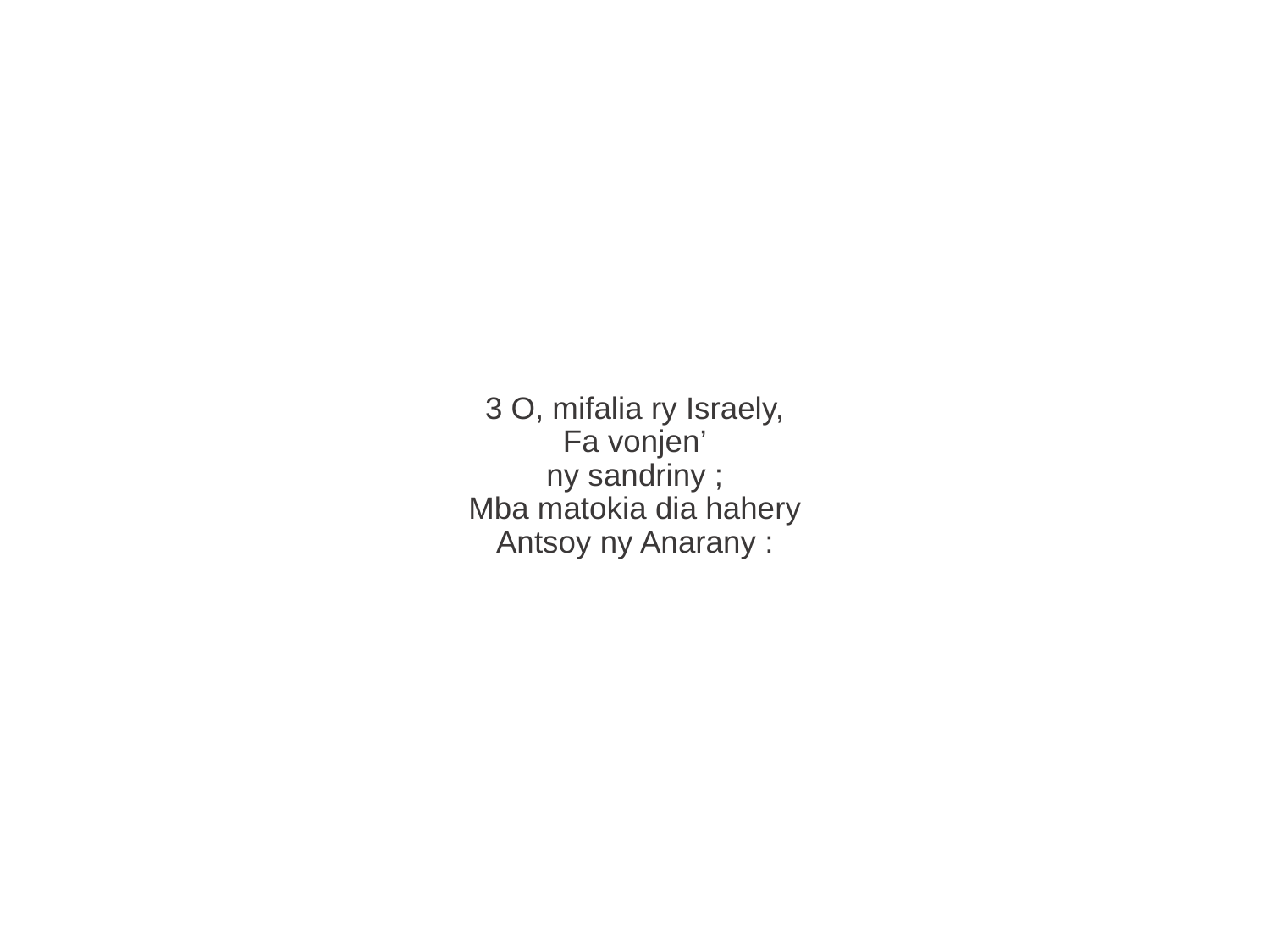

3 O, mifalia ry Israely,
Fa vonjen’
ny sandriny ;
Mba matokia dia hahery
Antsoy ny Anarany :